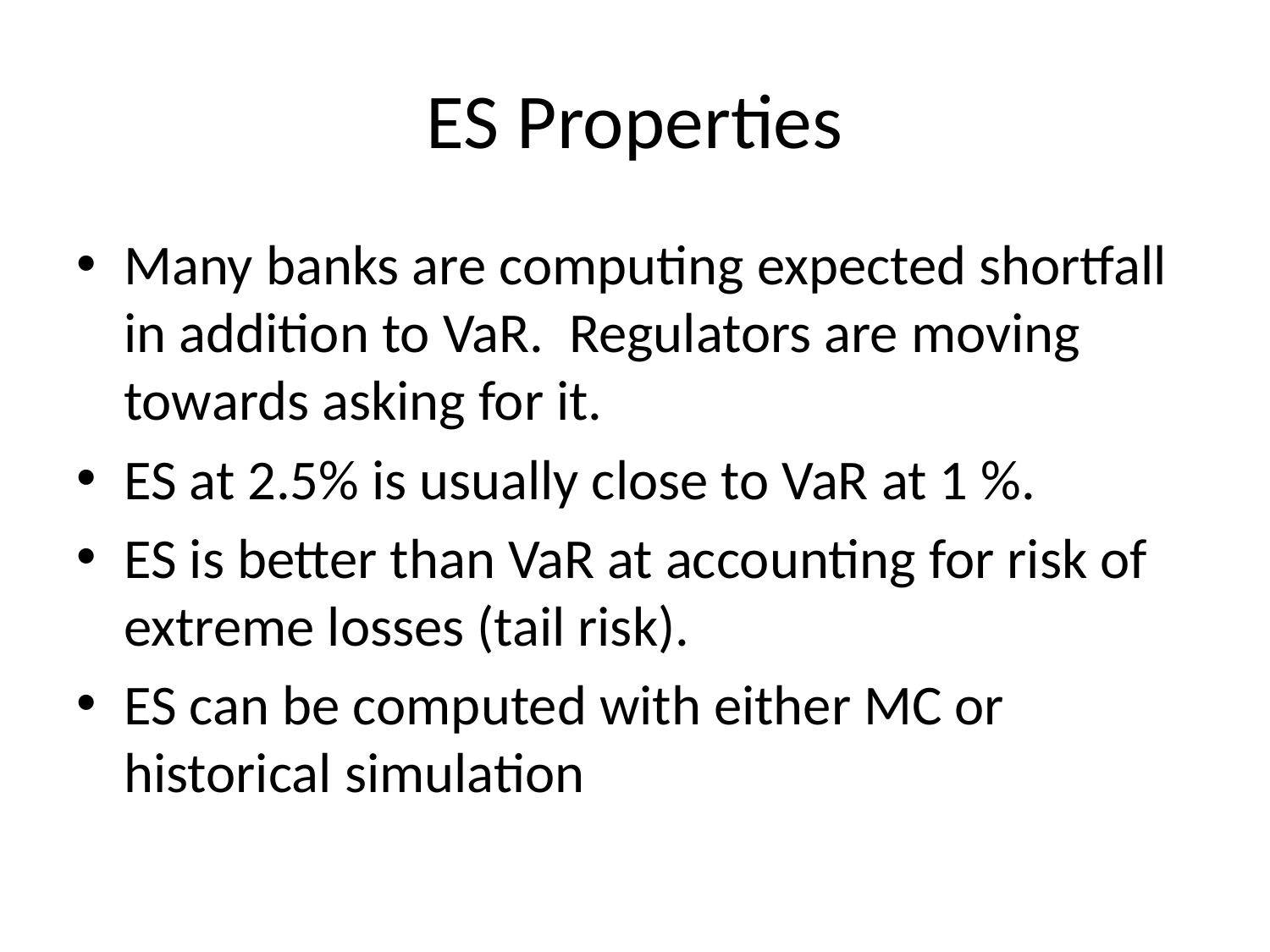

# ES Properties
Many banks are computing expected shortfall in addition to VaR.  Regulators are moving towards asking for it.
ES at 2.5% is usually close to VaR at 1 %.
ES is better than VaR at accounting for risk of extreme losses (tail risk).
ES can be computed with either MC or historical simulation